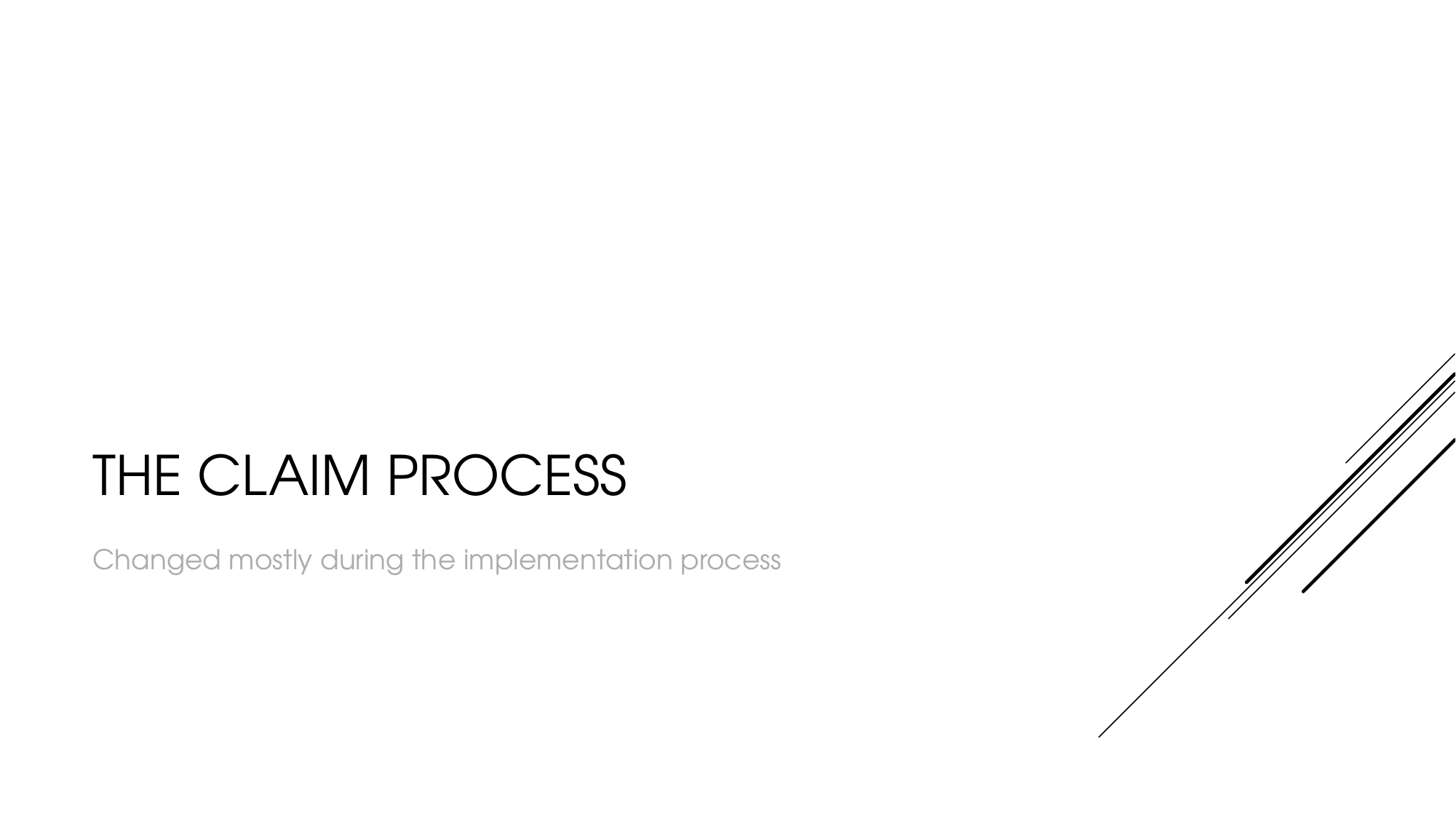

# The claim process
Changed mostly during the implementation process